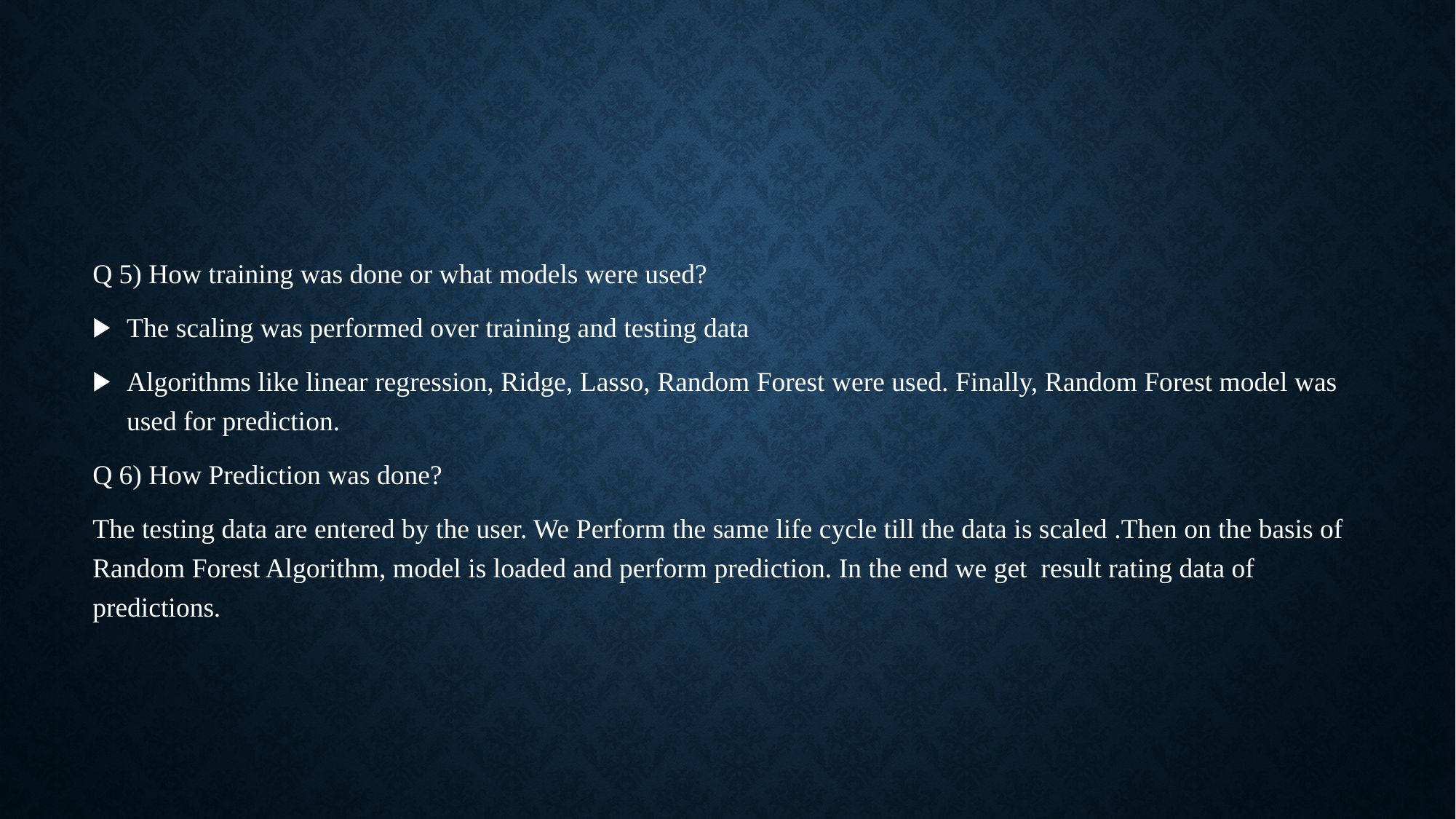

Q 5) How training was done or what models were used?
The scaling was performed over training and testing data
Algorithms like linear regression, Ridge, Lasso, Random Forest were used. Finally, Random Forest model was used for prediction.
Q 6) How Prediction was done?
The testing data are entered by the user. We Perform the same life cycle till the data is scaled .Then on the basis of Random Forest Algorithm, model is loaded and perform prediction. In the end we get  result rating data of predictions.